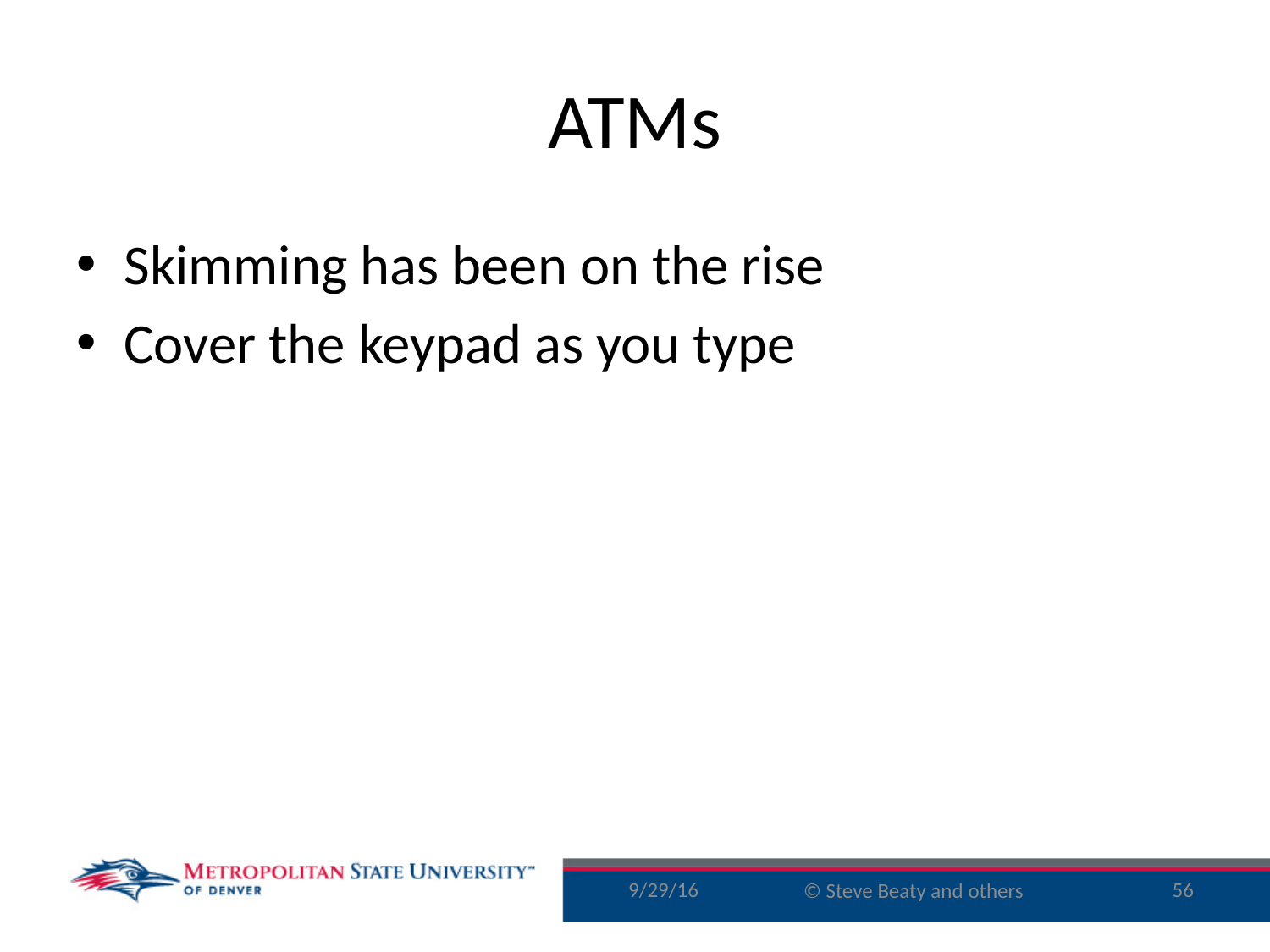

# ATMs
Skimming has been on the rise
Cover the keypad as you type
9/29/16
56
© Steve Beaty and others